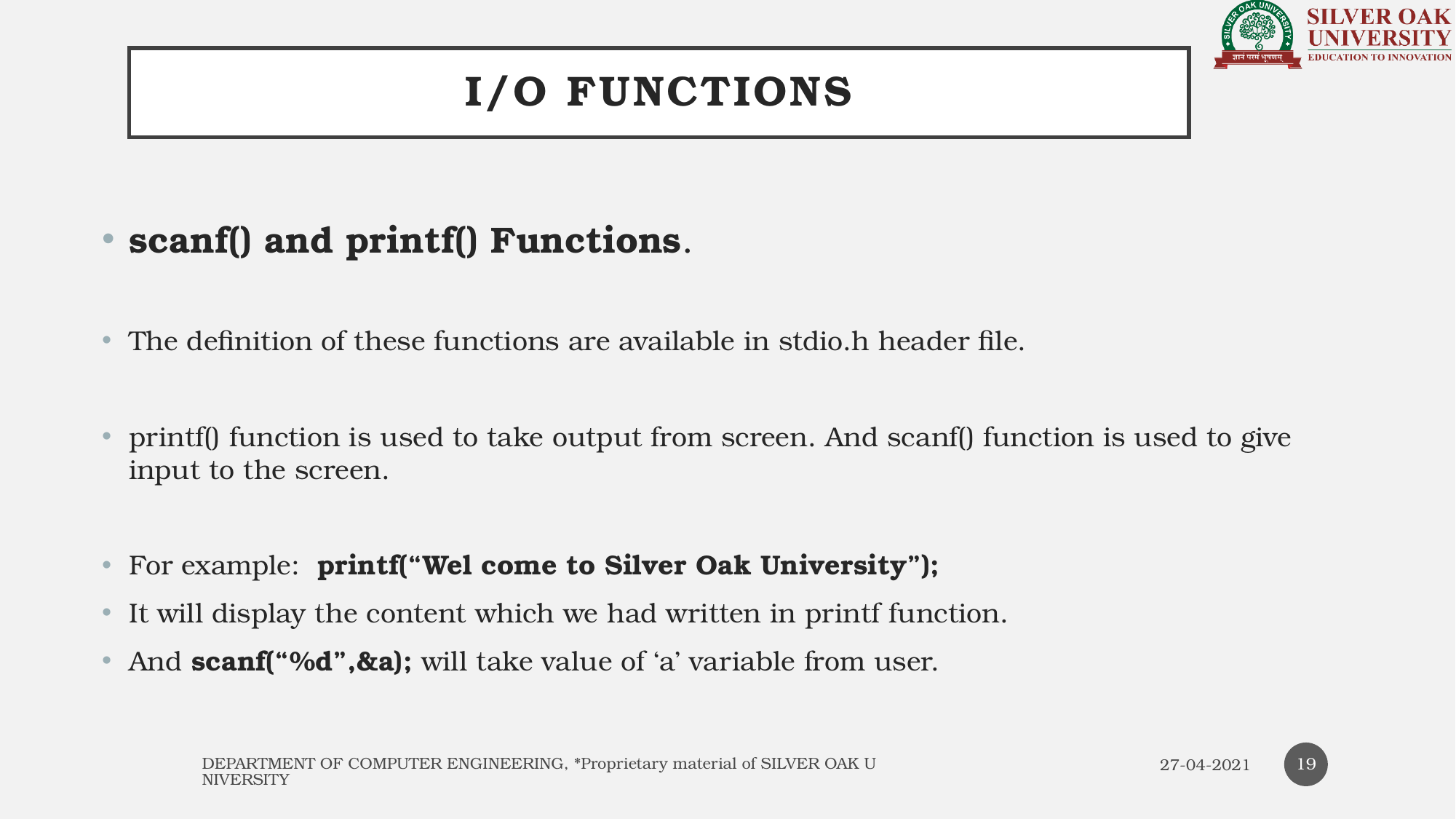

# I/o Functions

scanf() and printf() Functions.

The definition of these functions are available in stdio.h header file.

printf() function is used to take output from screen. And scanf() function is used to give input to the screen.

For example:  printf(“Wel come to Silver Oak University”);
It will display the content which we had written in printf function.
And scanf(“%d”,&a); will take value of ‘a’ variable from user.
19
DEPARTMENT OF COMPUTER ENGINEERING, *Proprietary material of SILVER OAK UNIVERSITY
27-04-2021